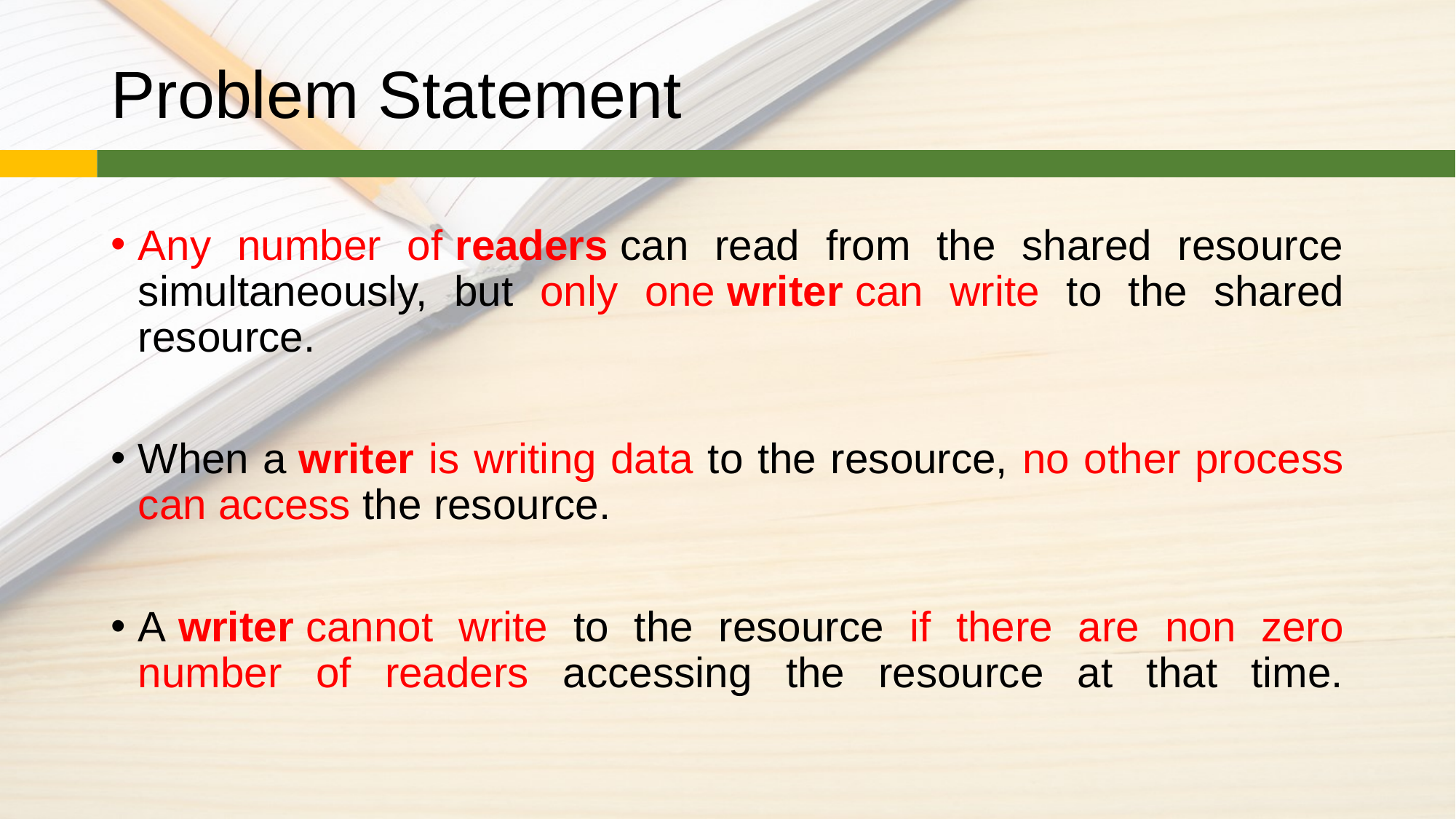

# Problem Statement
Any number of readers can read from the shared resource simultaneously, but only one writer can write to the shared resource.

When a writer is writing data to the resource, no other process can access the resource.

A writer cannot write to the resource if there are non zero number of readers accessing the resource at that time.